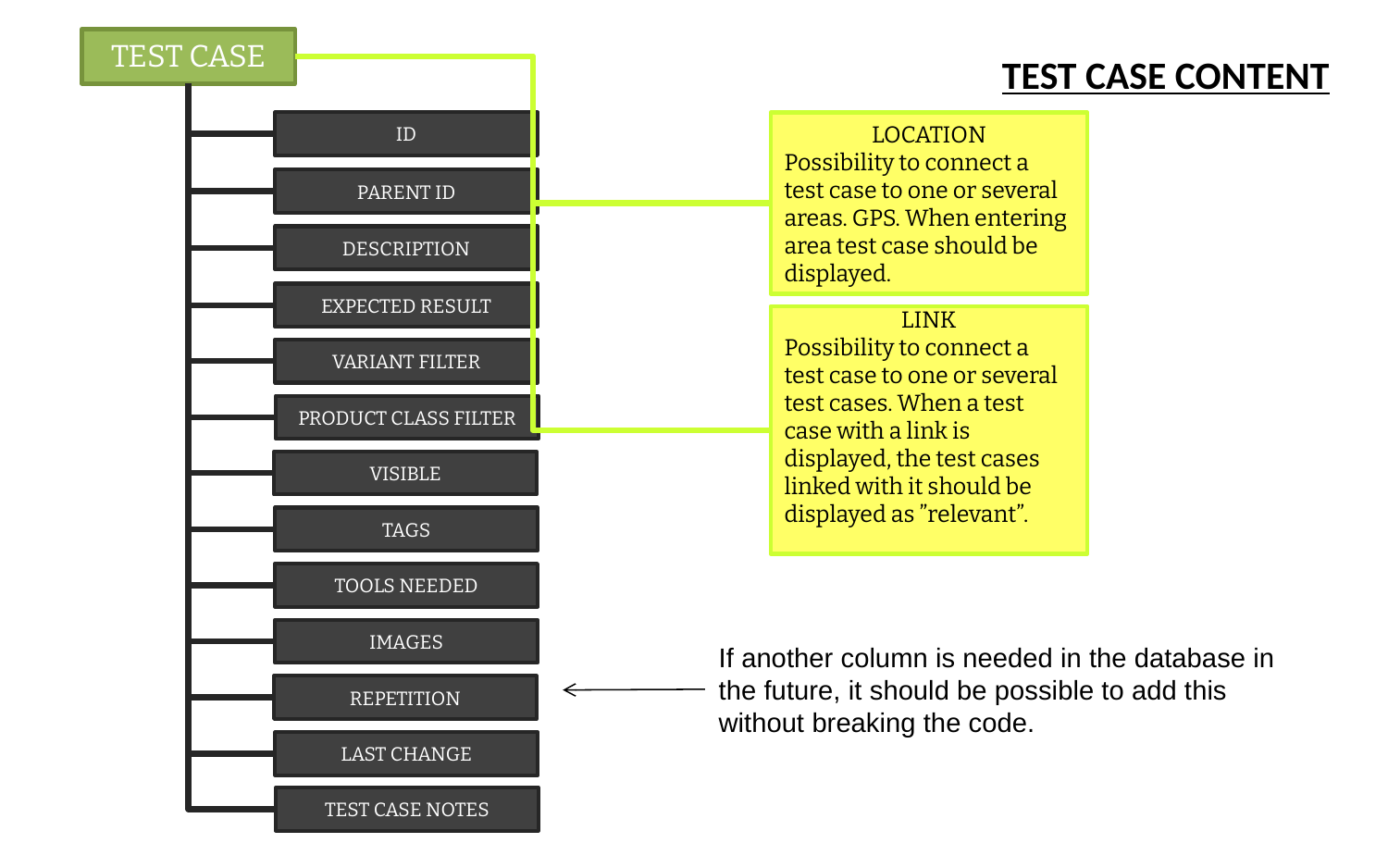

TEST CASE
TEST CASE CONTENT
ID
LOCATION
Possibility to connect a test case to one or several areas. GPS. When entering area test case should be displayed.
PARENT ID
DESCRIPTION
EXPECTED RESULT
LINK
Possibility to connect a test case to one or several test cases. When a test case with a link is displayed, the test cases linked with it should be displayed as ”relevant”.

VARIANT FILTER
PRODUCT CLASS FILTER
VISIBLE
TAGS
TOOLS NEEDED
IMAGES
If another column is needed in the database in the future, it should be possible to add this without breaking the code.
REPETITION
LAST CHANGE
TEST CASE NOTES